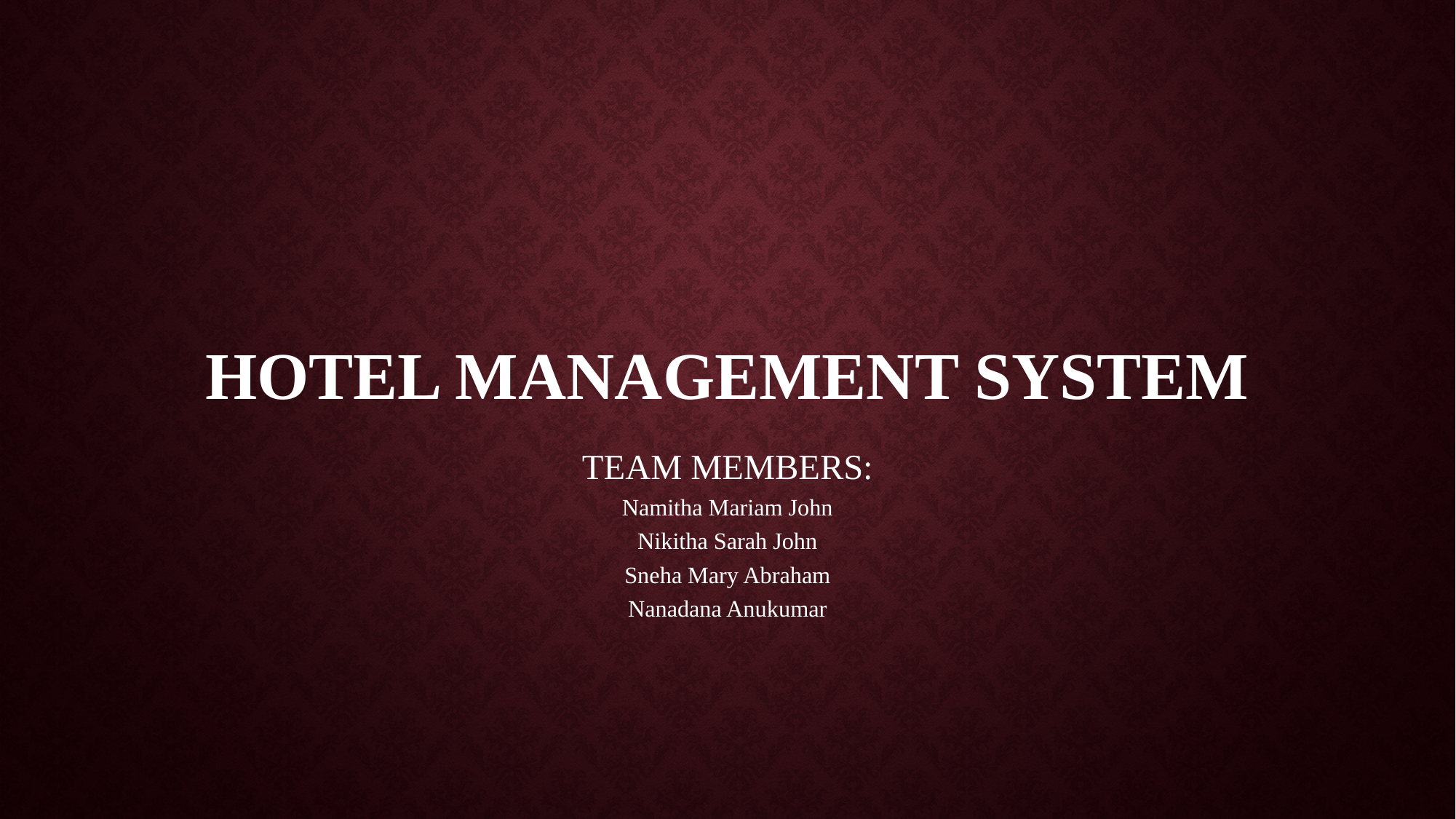

# HOTEL MANAGEMENT SYSTEM
TEAM MEMBERS:
Namitha Mariam John
Nikitha Sarah John
Sneha Mary Abraham
Nanadana Anukumar